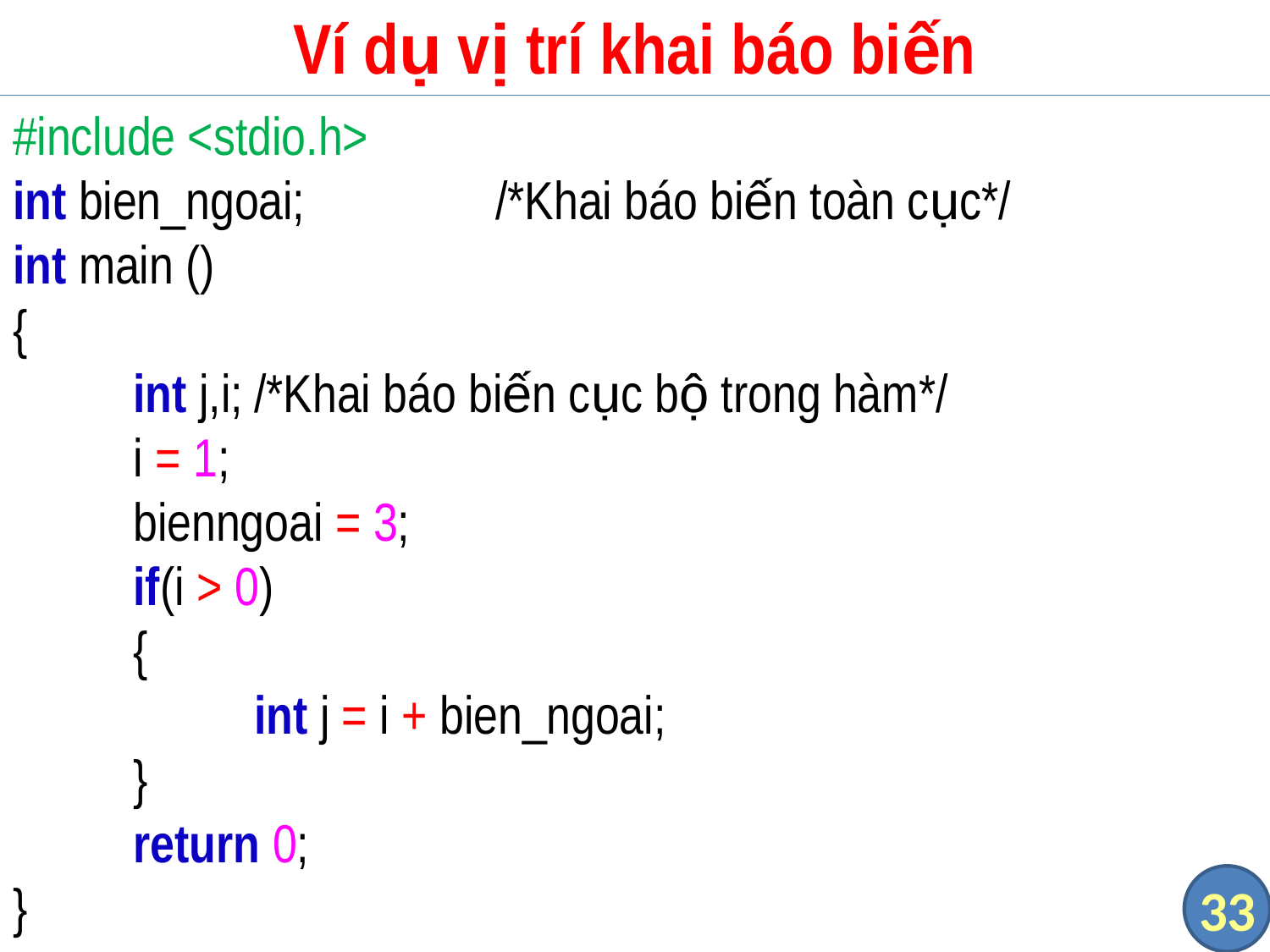

# Ví dụ vị trí khai báo biến
#include <stdio.h>
int bien_ngoai;		/*Khai báo biến toàn cục*/
int main ()
{
	int j,i;	/*Khai báo biến cục bộ trong hàm*/
	i = 1;
	bienngoai = 3;
	if(i > 0)
	{
		int j = i + bien_ngoai;
	}
	return 0;
}
33